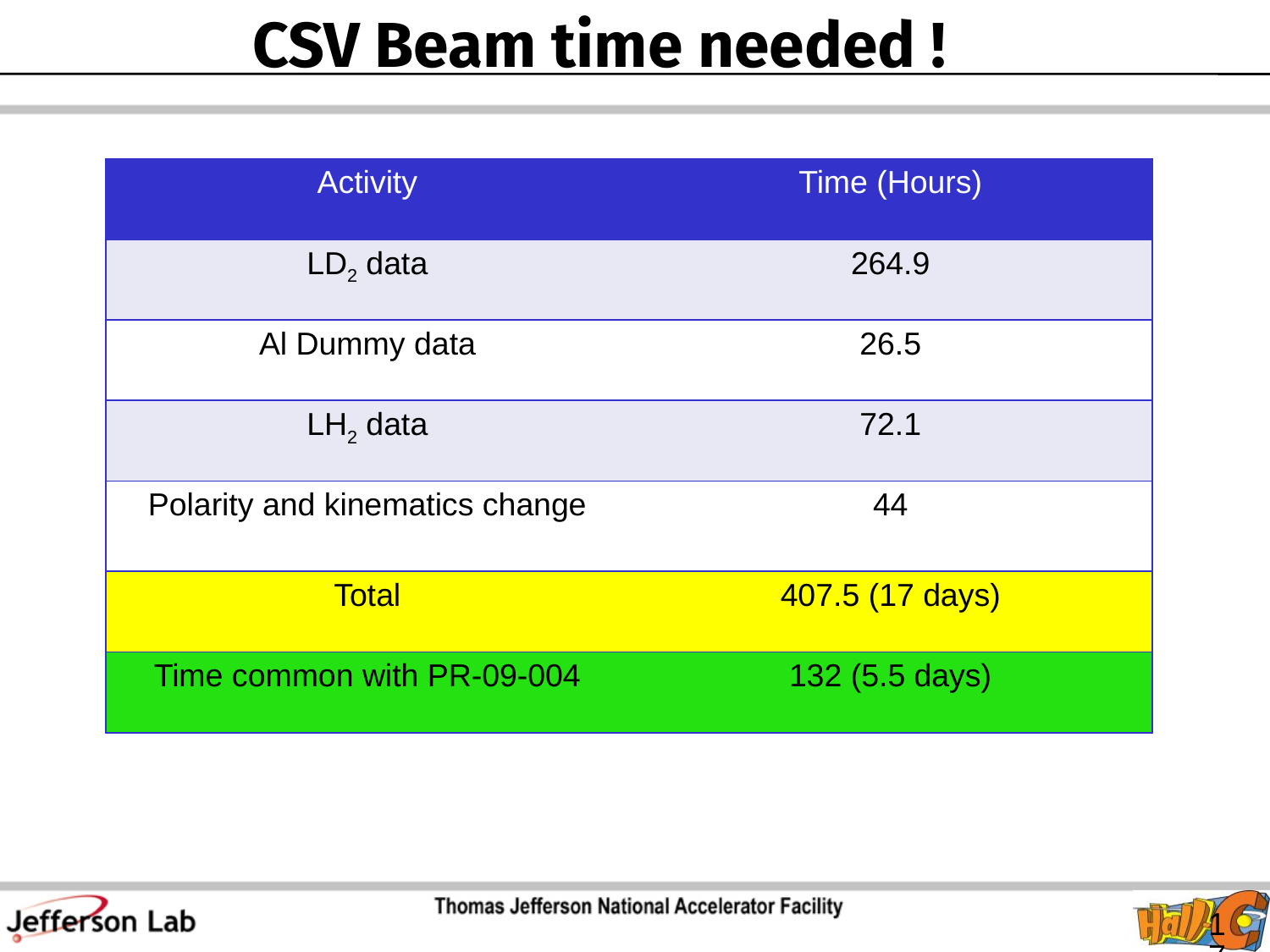

# CSV Beam time needed !
| Activity | Time (Hours) |
| --- | --- |
| LD2 data | 264.9 |
| Al Dummy data | 26.5 |
| LH2 data | 72.1 |
| Polarity and kinematics change | 44 |
| Total | 407.5 (17 days) |
| Time common with PR-09-004 | 132 (5.5 days) |
17